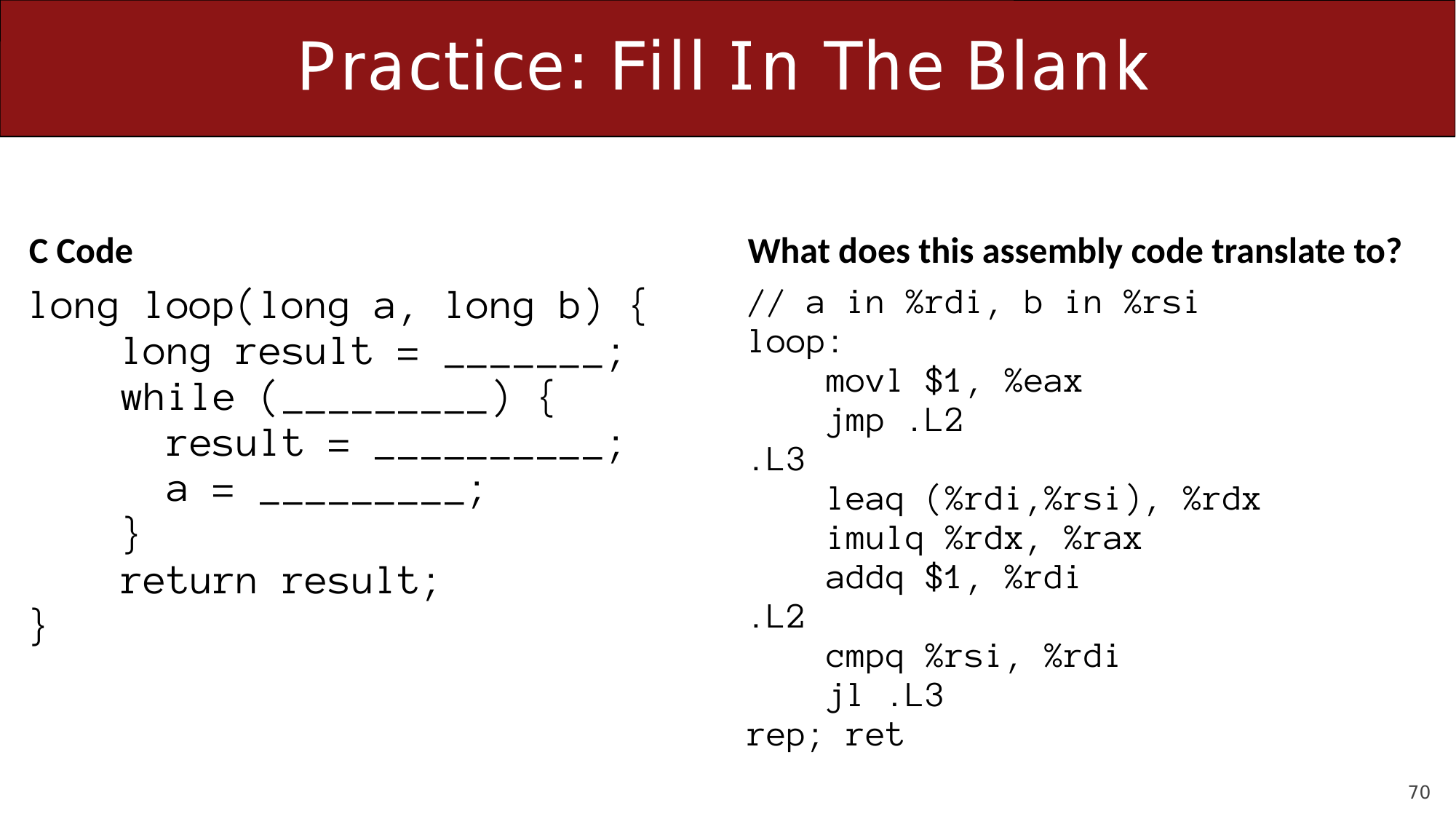

# Practice: Fill In The Blank
C Code
What does this assembly code translate to?
long loop(long a, long b) {
    long result = _______;
    while (_________) {
      result = __________;
      a = _________;
    }
    return result;
}
// a in %rdi, b in %rsi
loop:
    movl $1, %eax
    jmp .L2
.L3
    leaq (%rdi,%rsi), %rdx
    imulq %rdx, %rax
    addq $1, %rdi
.L2
    cmpq %rsi, %rdi
    jl .L3
rep; ret